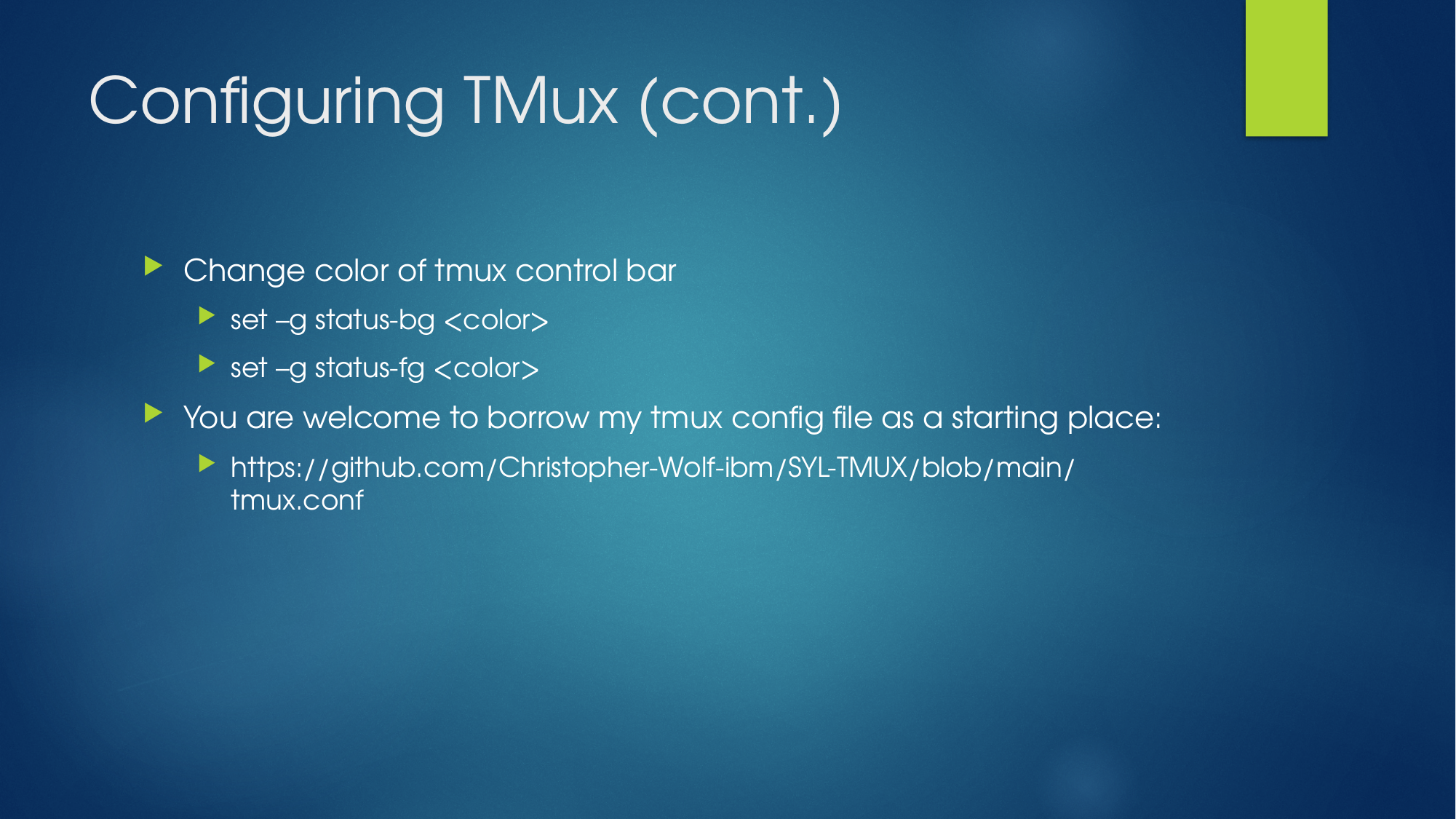

# Configuring TMux (cont.)
Change color of tmux control bar
set –g status-bg <color>
set –g status-fg <color>
You are welcome to borrow my tmux config file as a starting place:
https://github.com/Christopher-Wolf-ibm/SYL-TMUX/blob/main/tmux.conf